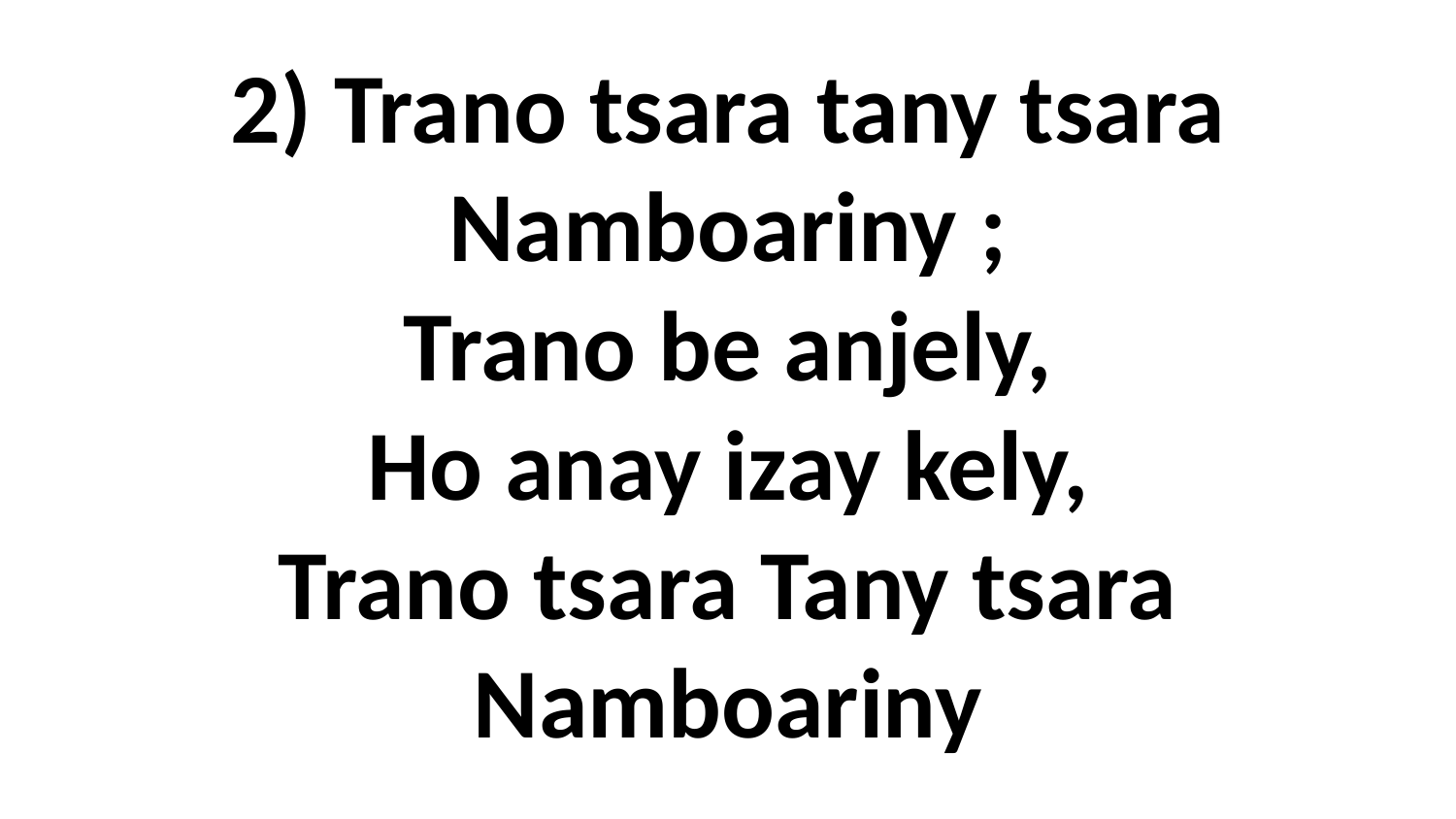

# 2) Trano tsara tany tsara Namboariny ; Trano be anjely, Ho anay izay kely, Trano tsara Tany tsara Namboariny